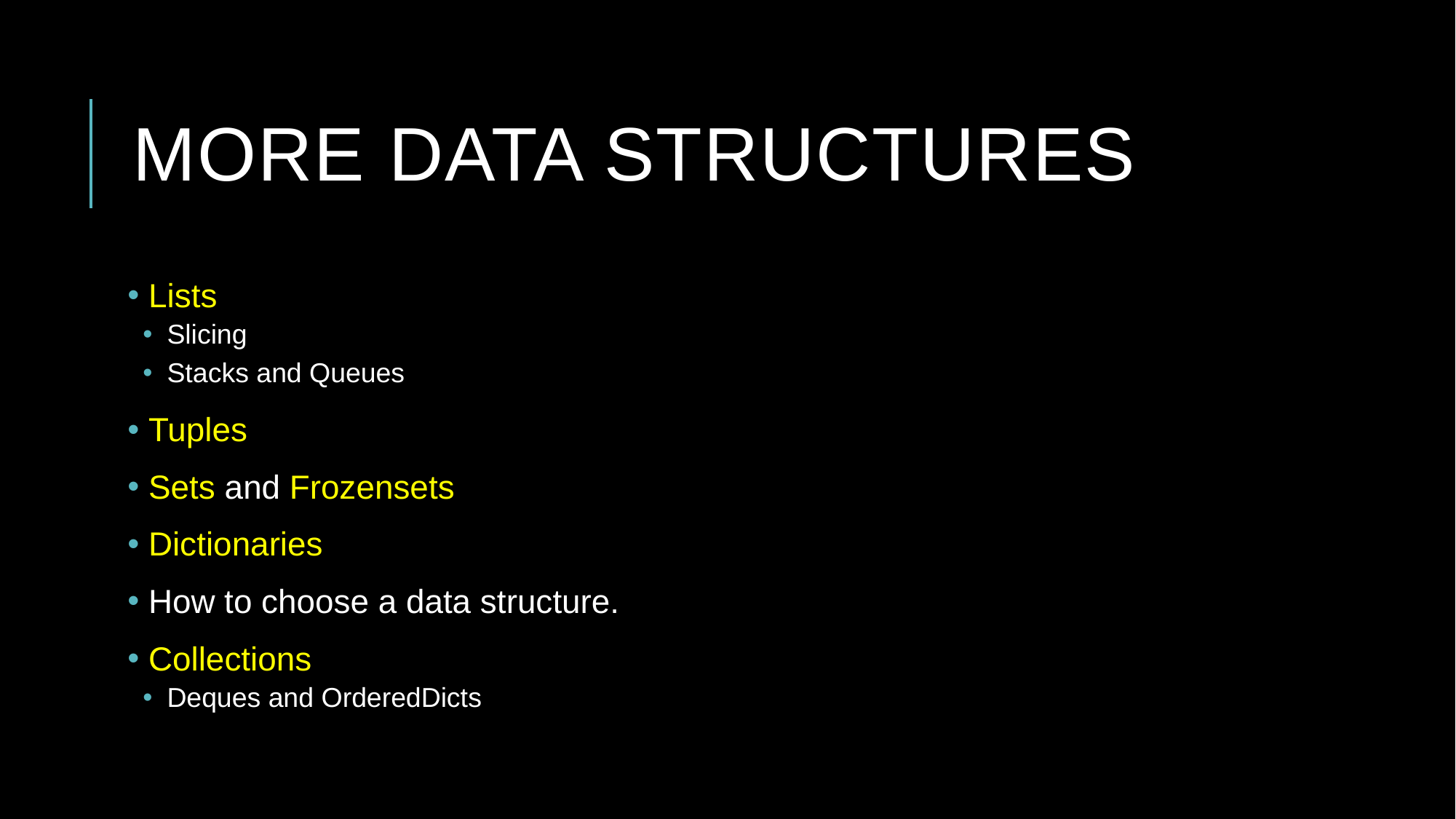

# More Data Structures
 Lists
 Slicing
 Stacks and Queues
 Tuples
 Sets and Frozensets
 Dictionaries
 How to choose a data structure.
 Collections
 Deques and OrderedDicts